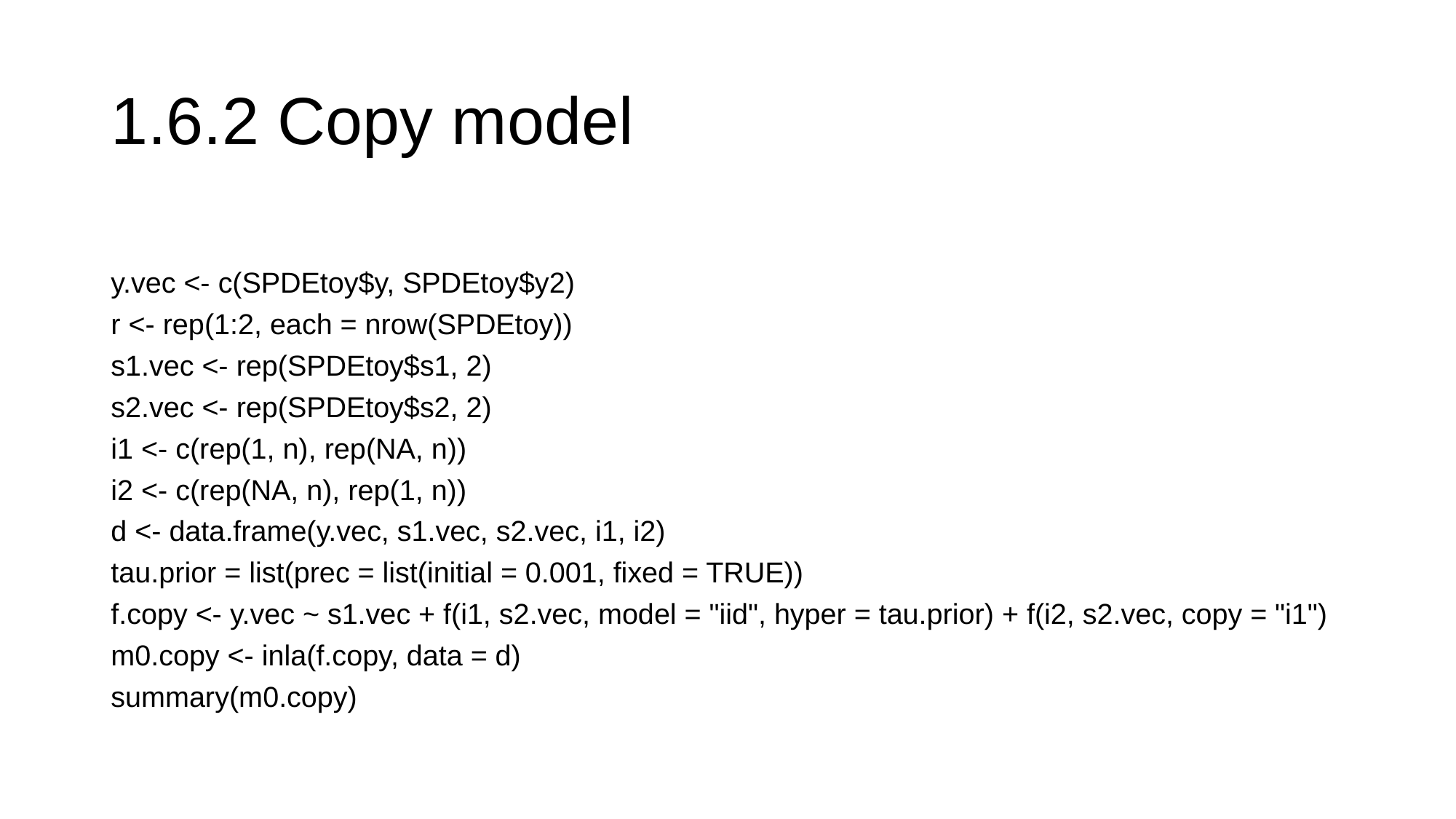

# 1.6.2 Copy model

y.vec <- c(SPDEtoy$y, SPDEtoy$y2)
r <- rep(1:2, each = nrow(SPDEtoy))
s1.vec <- rep(SPDEtoy$s1, 2)
s2.vec <- rep(SPDEtoy$s2, 2)
i1 <- c(rep(1, n), rep(NA, n))
i2 <- c(rep(NA, n), rep(1, n))
d <- data.frame(y.vec, s1.vec, s2.vec, i1, i2)
tau.prior = list(prec = list(initial = 0.001, fixed = TRUE))
f.copy <- y.vec ~ s1.vec + f(i1, s2.vec, model = "iid", hyper = tau.prior) + f(i2, s2.vec, copy = "i1")
m0.copy <- inla(f.copy, data = d)
summary(m0.copy)